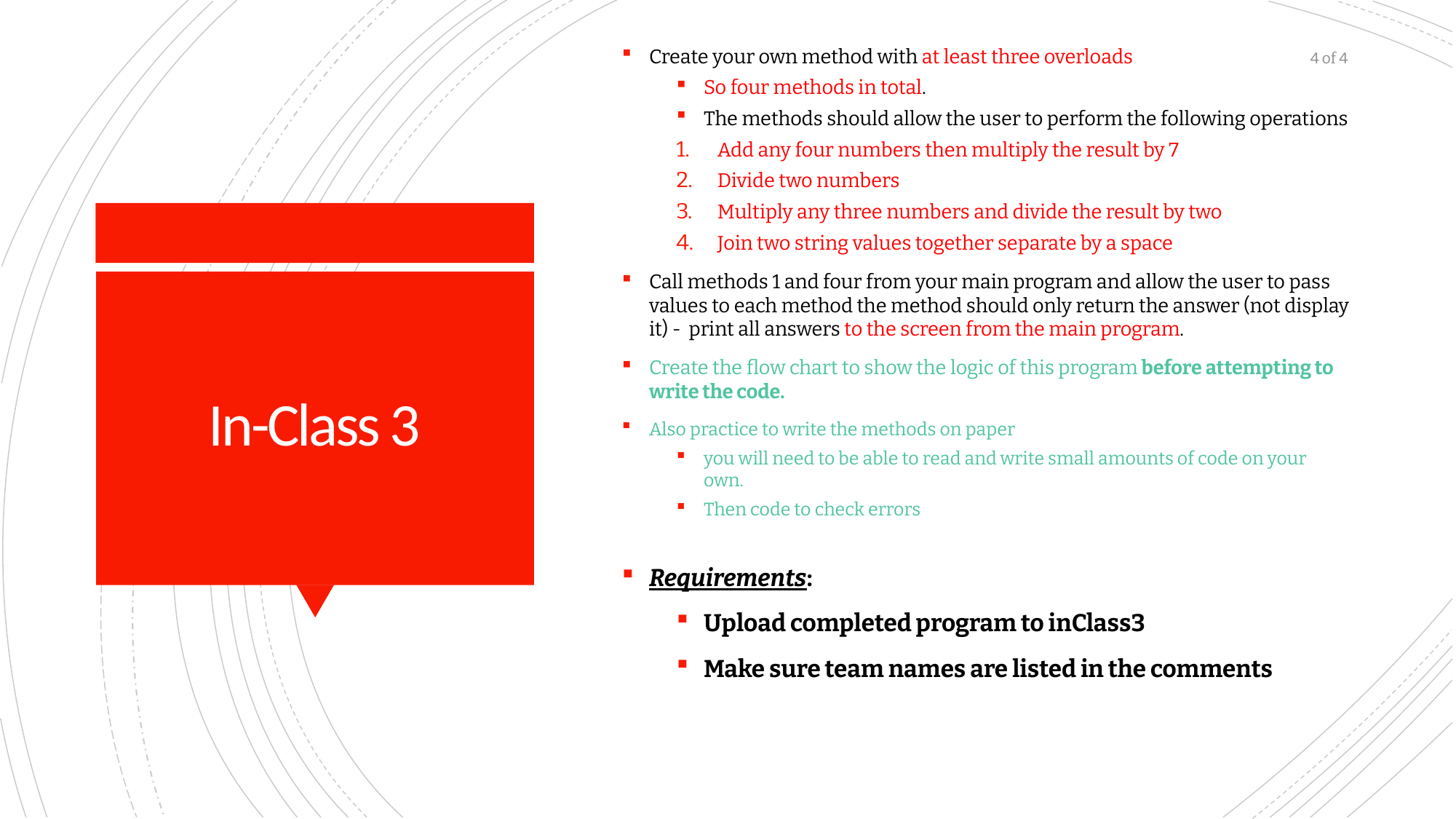

Create your own method with at least three overloads
So four methods in total.
The methods should allow the user to perform the following operations
Add any four numbers then multiply the result by 7
Divide two numbers
Multiply any three numbers and divide the result by two
Join two string values together separate by a space
Call methods 1 and four from your main program and allow the user to pass values to each method the method should only return the answer (not display it) -  print all answers to the screen from the main program.
Create the flow chart to show the logic of this program before attempting to write the code.
Also practice to write the methods on paper
you will need to be able to read and write small amounts of code on your own.
Then code to check errors
Requirements:
Upload completed program to inClass3
Make sure team names are listed in the comments

4 of 4
# In-Class 3